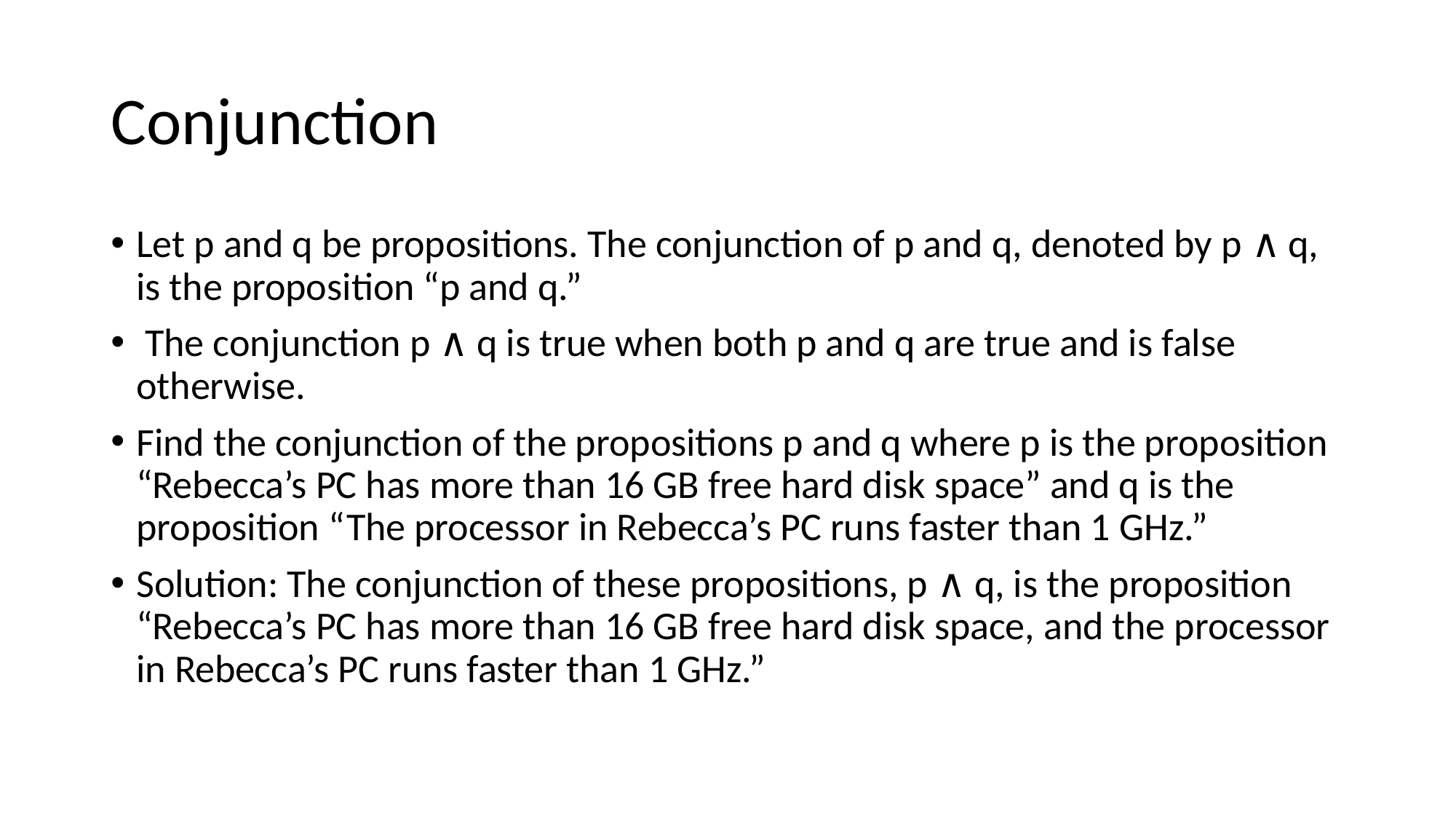

# Conjunction
Let p and q be propositions. The conjunction of p and q, denoted by p ∧ q, is the proposition “p and q.”
 The conjunction p ∧ q is true when both p and q are true and is false otherwise.
Find the conjunction of the propositions p and q where p is the proposition “Rebecca’s PC has more than 16 GB free hard disk space” and q is the proposition “The processor in Rebecca’s PC runs faster than 1 GHz.”
Solution: The conjunction of these propositions, p ∧ q, is the proposition “Rebecca’s PC has more than 16 GB free hard disk space, and the processor in Rebecca’s PC runs faster than 1 GHz.”